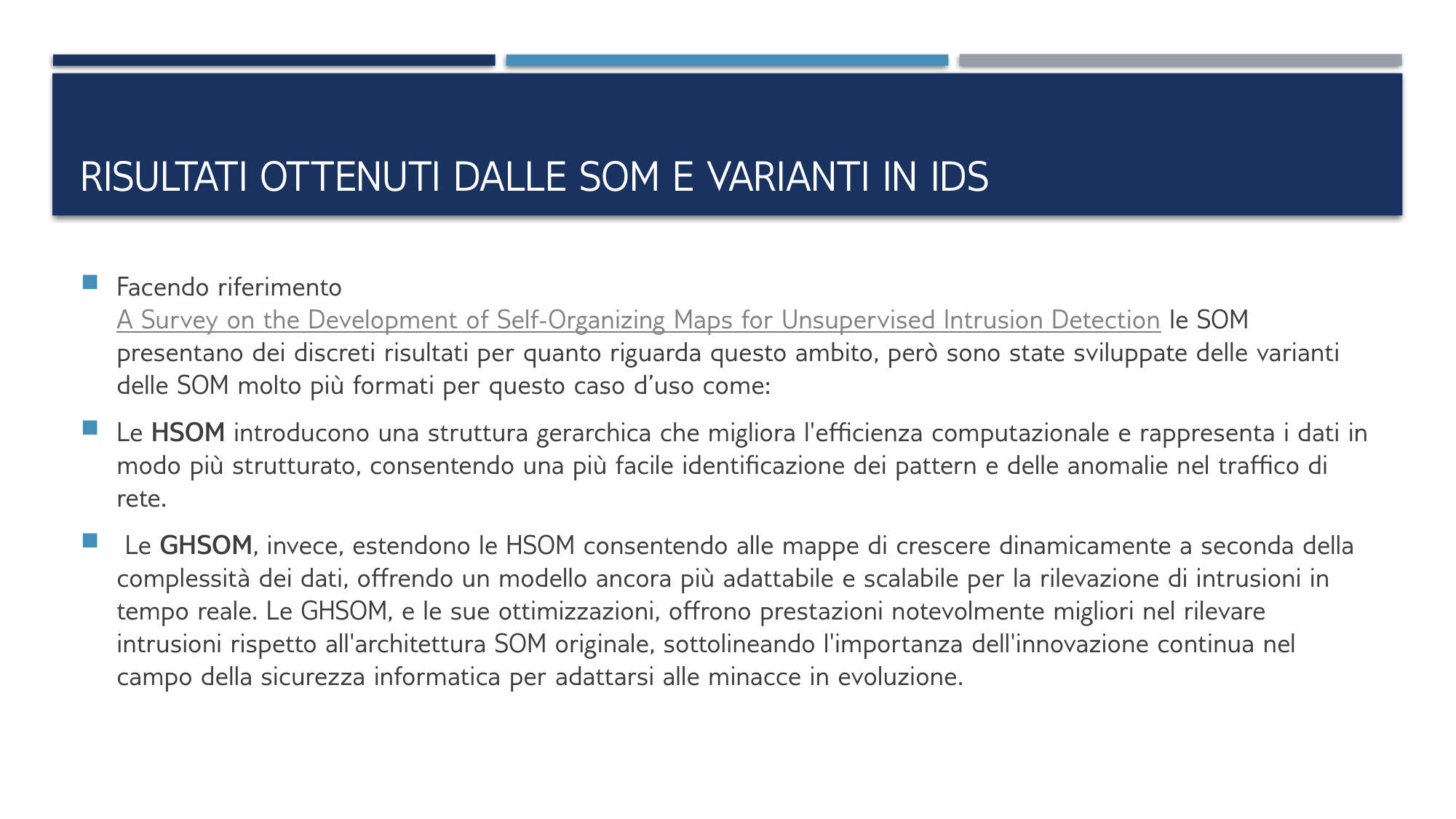

# Risultati ottenuti dalle som E varianti in Ids
Facendo riferimento A Survey on the Development of Self-Organizing Maps for Unsupervised Intrusion Detection le SOM presentano dei discreti risultati per quanto riguarda questo ambito, però sono state sviluppate delle varianti delle SOM molto più formati per questo caso d’uso come:
Le HSOM introducono una struttura gerarchica che migliora l'efficienza computazionale e rappresenta i dati in modo più strutturato, consentendo una più facile identificazione dei pattern e delle anomalie nel traffico di rete.
 Le GHSOM, invece, estendono le HSOM consentendo alle mappe di crescere dinamicamente a seconda della complessità dei dati, offrendo un modello ancora più adattabile e scalabile per la rilevazione di intrusioni in tempo reale. Le GHSOM, e le sue ottimizzazioni, offrono prestazioni notevolmente migliori nel rilevare intrusioni rispetto all'architettura SOM originale, sottolineando l'importanza dell'innovazione continua nel campo della sicurezza informatica per adattarsi alle minacce in evoluzione.